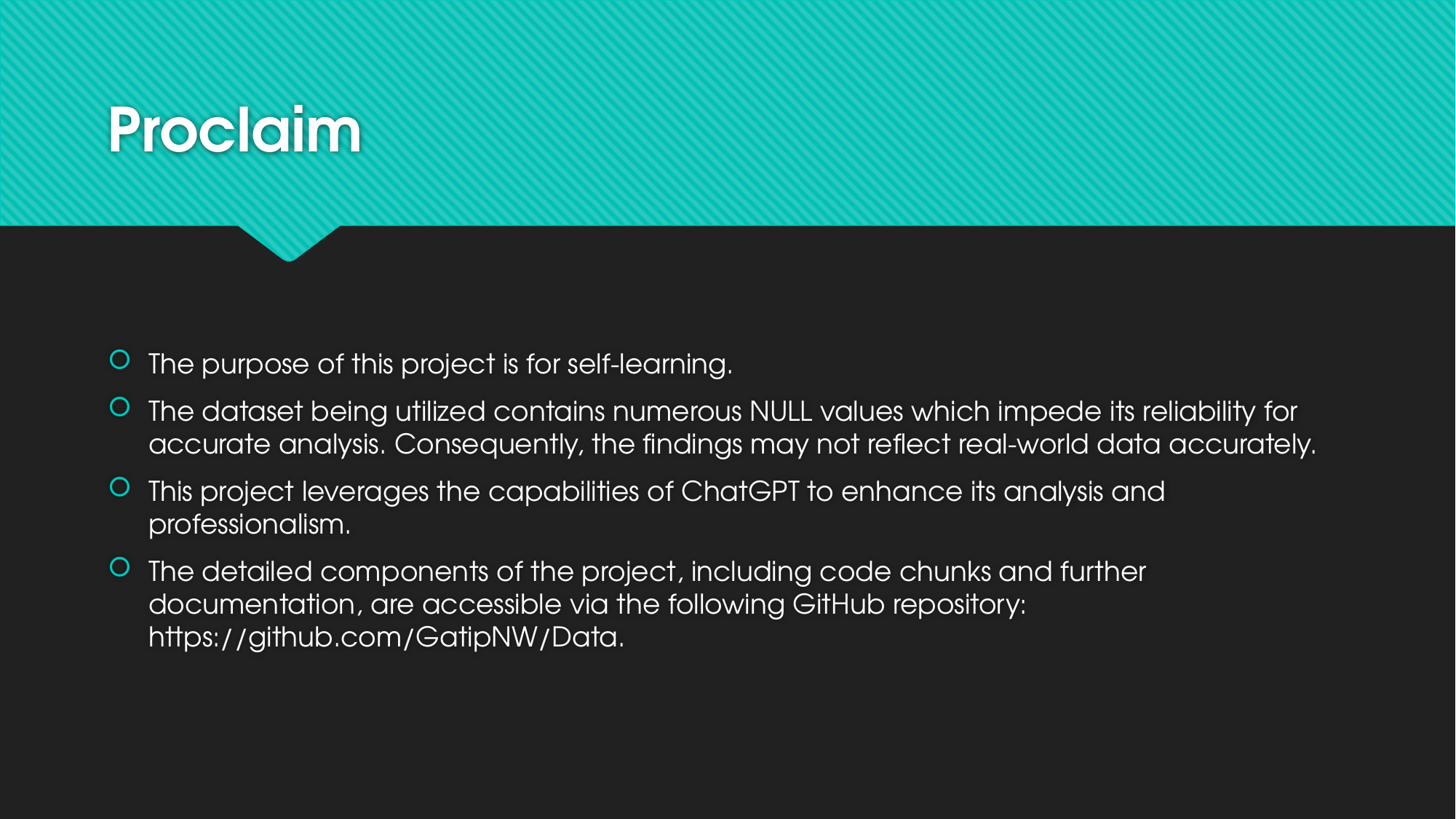

# Proclaim
The purpose of this project is for self-learning.
The dataset being utilized contains numerous NULL values which impede its reliability for accurate analysis. Consequently, the findings may not reflect real-world data accurately.
This project leverages the capabilities of ChatGPT to enhance its analysis and professionalism.
The detailed components of the project, including code chunks and further documentation, are accessible via the following GitHub repository: https://github.com/GatipNW/Data.